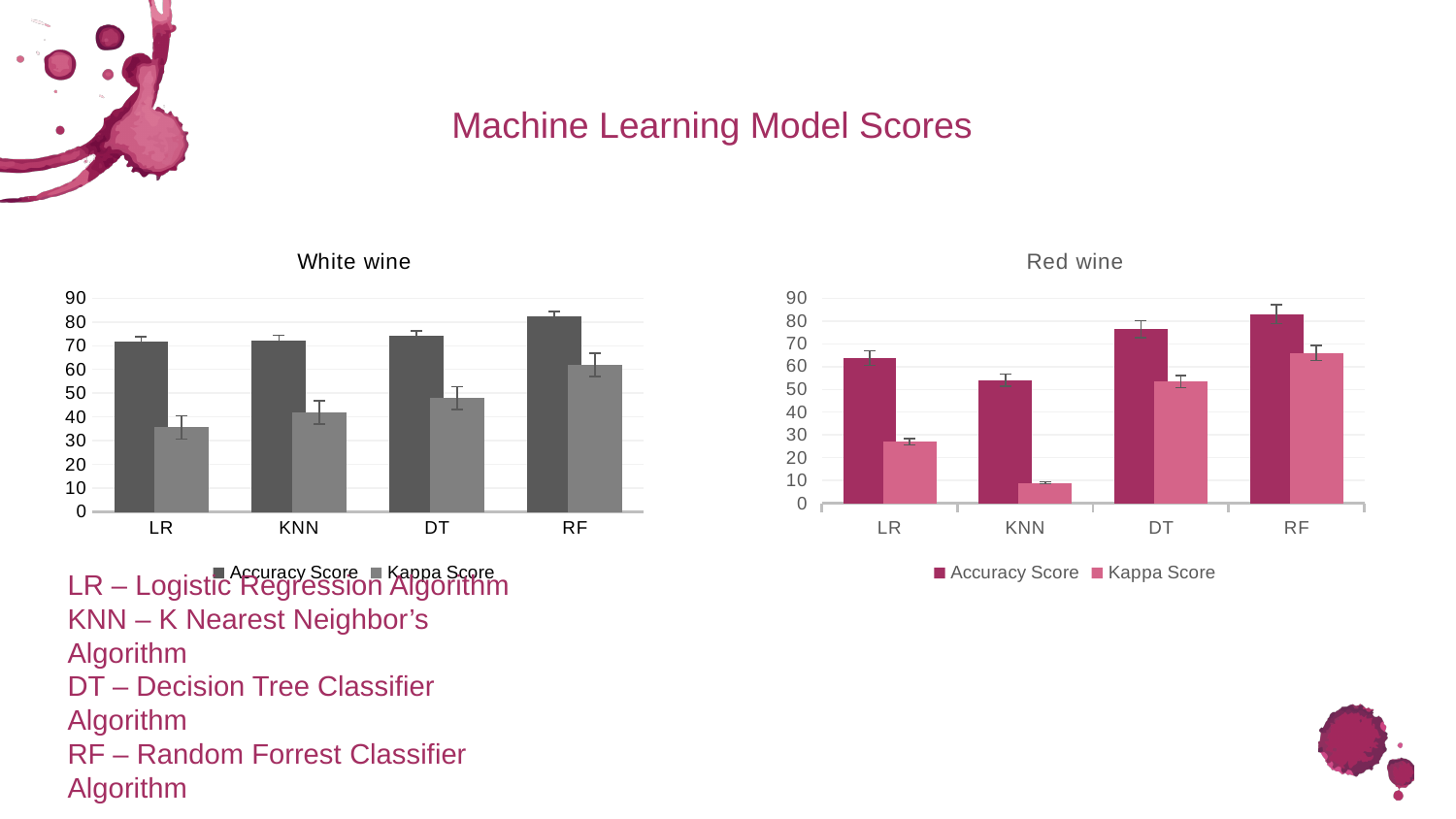

Machine Learning Model Scores

### Chart: White wine

| Category | Accuracy Score | Kappa Score |
|---|---|---|
| LR | 71.7 | 35.6 |
| KNN | 72.2 | 41.9 |
| DT | 74.1 | 47.9 |
| RF | 82.2 | 61.9 |

### Chart: Red wine

| Category | Accuracy Score | Kappa Score |
|---|---|---|
| LR | 63.7 | 27.0 |
| KNN | 54.1 | 9.0 |
| DT | 76.4 | 53.4 |
| RF | 82.9 | 66.0 |
LR – Logistic Regression Algorithm
KNN – K Nearest Neighbor’s Algorithm
DT – Decision Tree Classifier Algorithm
RF – Random Forrest Classifier Algorithm